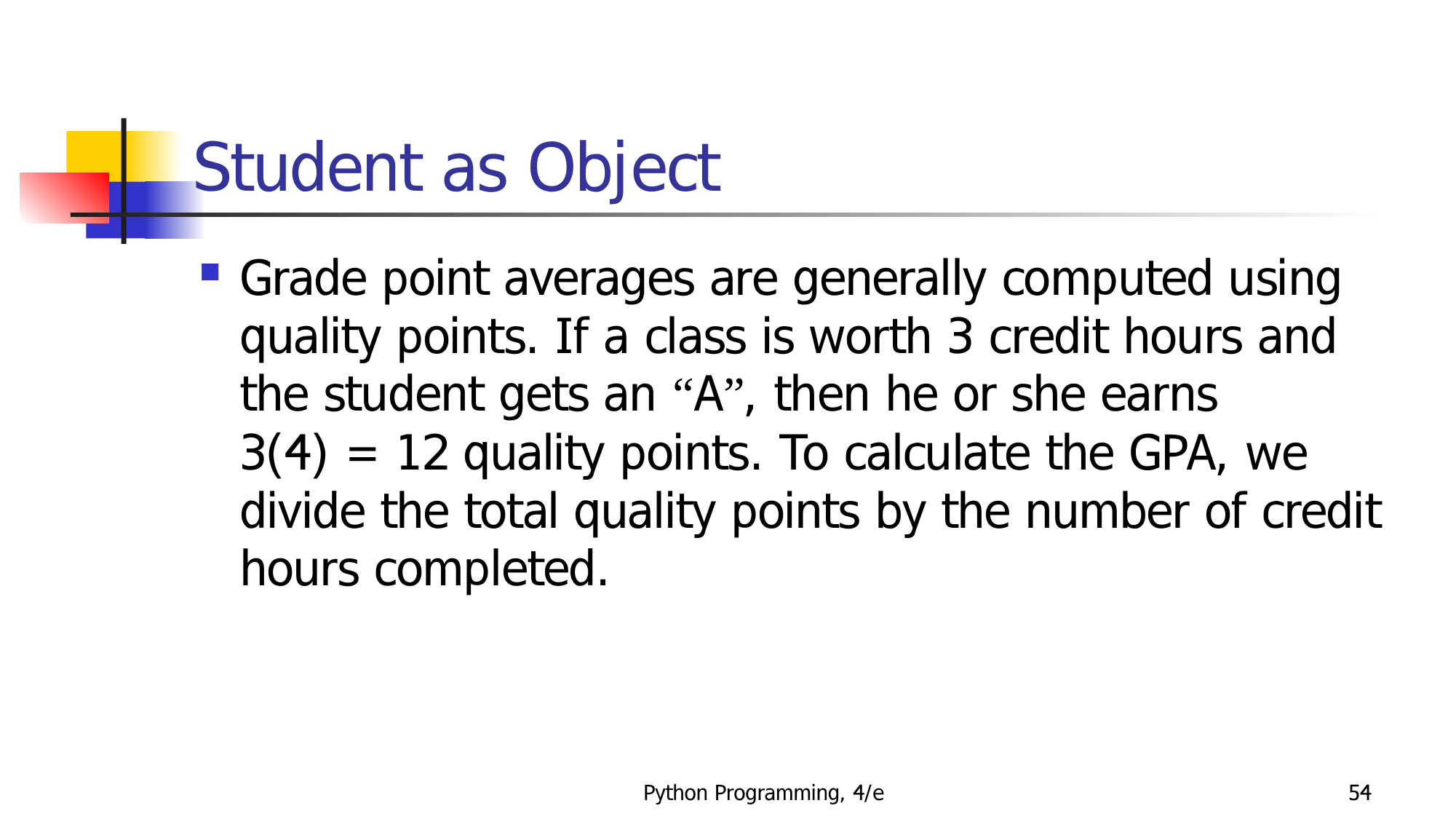

# Student as Object
Grade point averages are generally computed using quality points. If a class is worth 3 credit hours and the student gets an “A”, then he or she earns
3(4) = 12 quality points. To calculate the GPA, we divide the total quality points by the number of credit hours completed.
Python Programming, 4/e
54